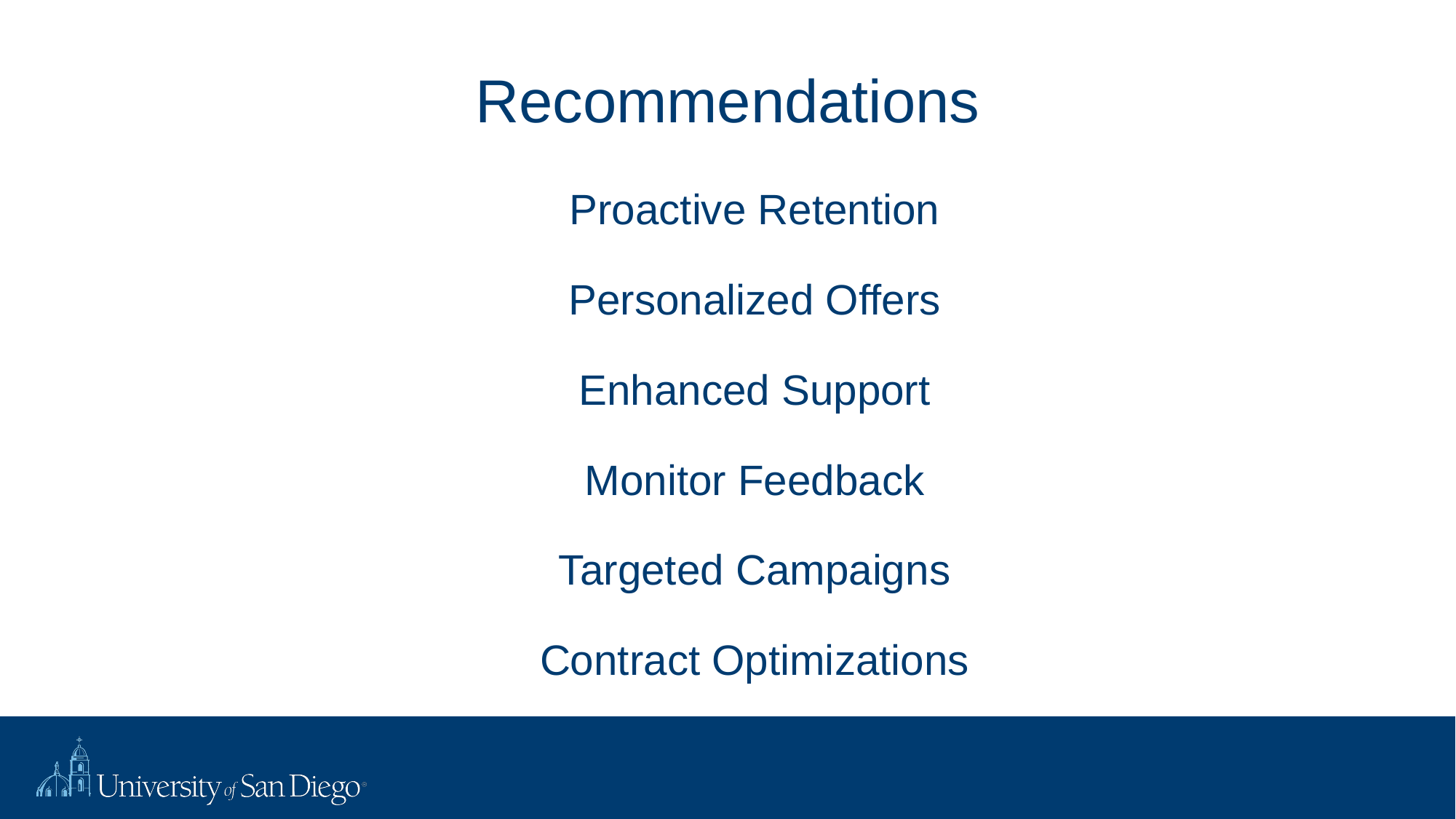

# Recommendations
Proactive Retention
Personalized Offers
Enhanced Support
Monitor Feedback
Targeted Campaigns
Contract Optimizations